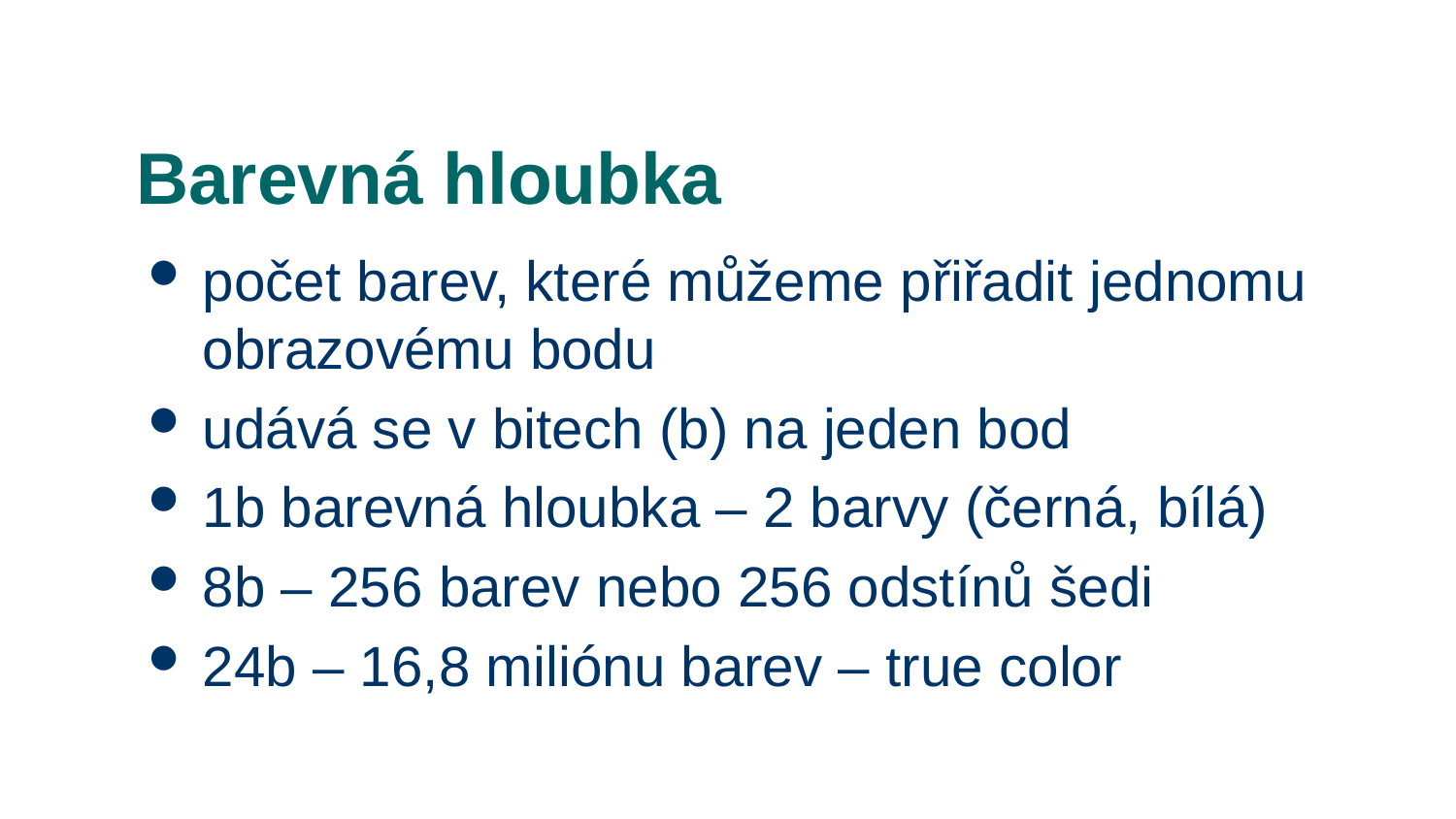

# Barevná hloubka
počet barev, které můžeme přiřadit jednomu obrazovému bodu
udává se v bitech (b) na jeden bod
1b barevná hloubka – 2 barvy (černá, bílá)
8b – 256 barev nebo 256 odstínů šedi
24b – 16,8 miliónu barev – true color